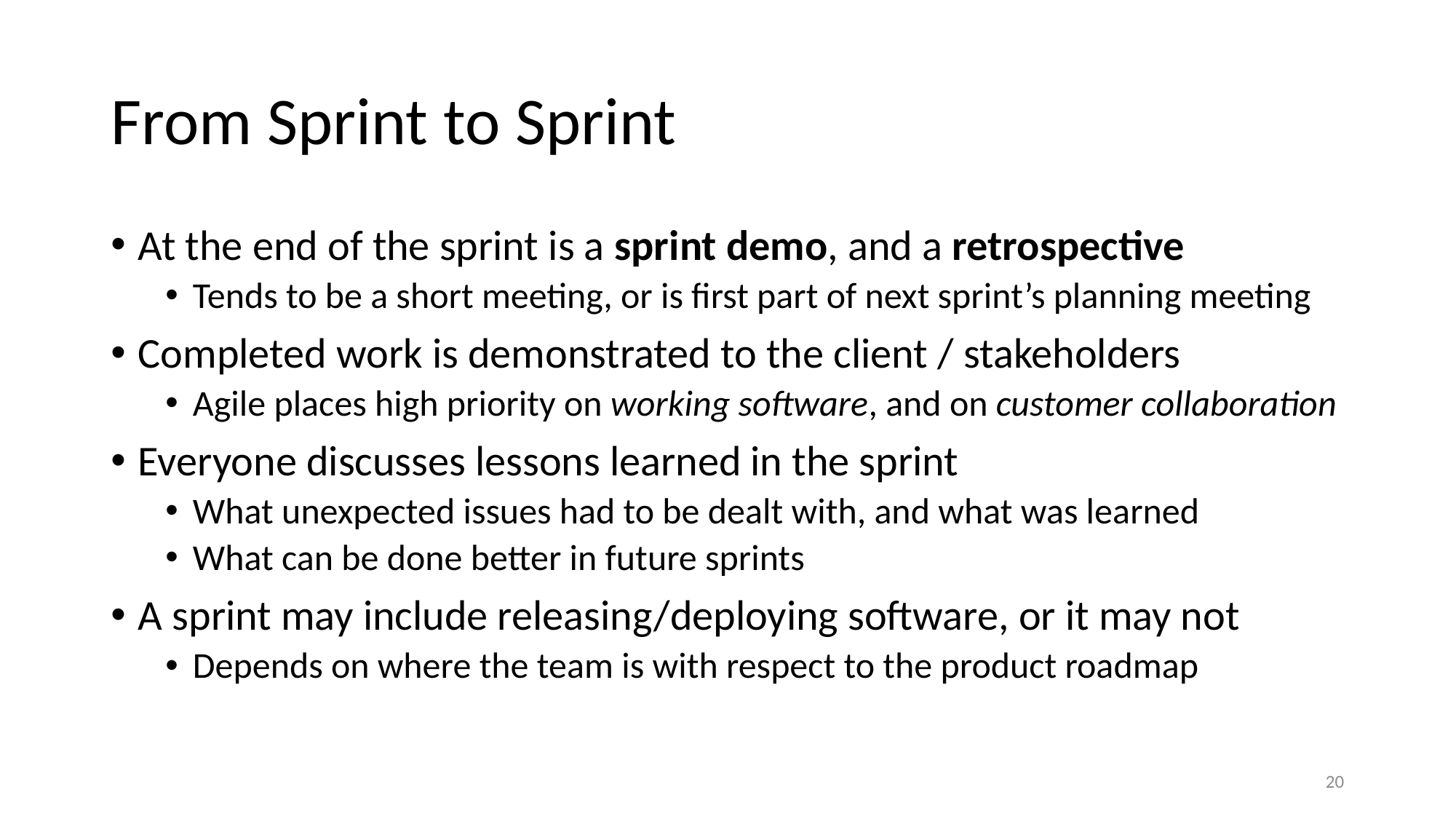

# From Sprint to Sprint
At the end of the sprint is a sprint demo, and a retrospective
Tends to be a short meeting, or is first part of next sprint’s planning meeting
Completed work is demonstrated to the client / stakeholders
Agile places high priority on working software, and on customer collaboration
Everyone discusses lessons learned in the sprint
What unexpected issues had to be dealt with, and what was learned
What can be done better in future sprints
A sprint may include releasing/deploying software, or it may not
Depends on where the team is with respect to the product roadmap
20